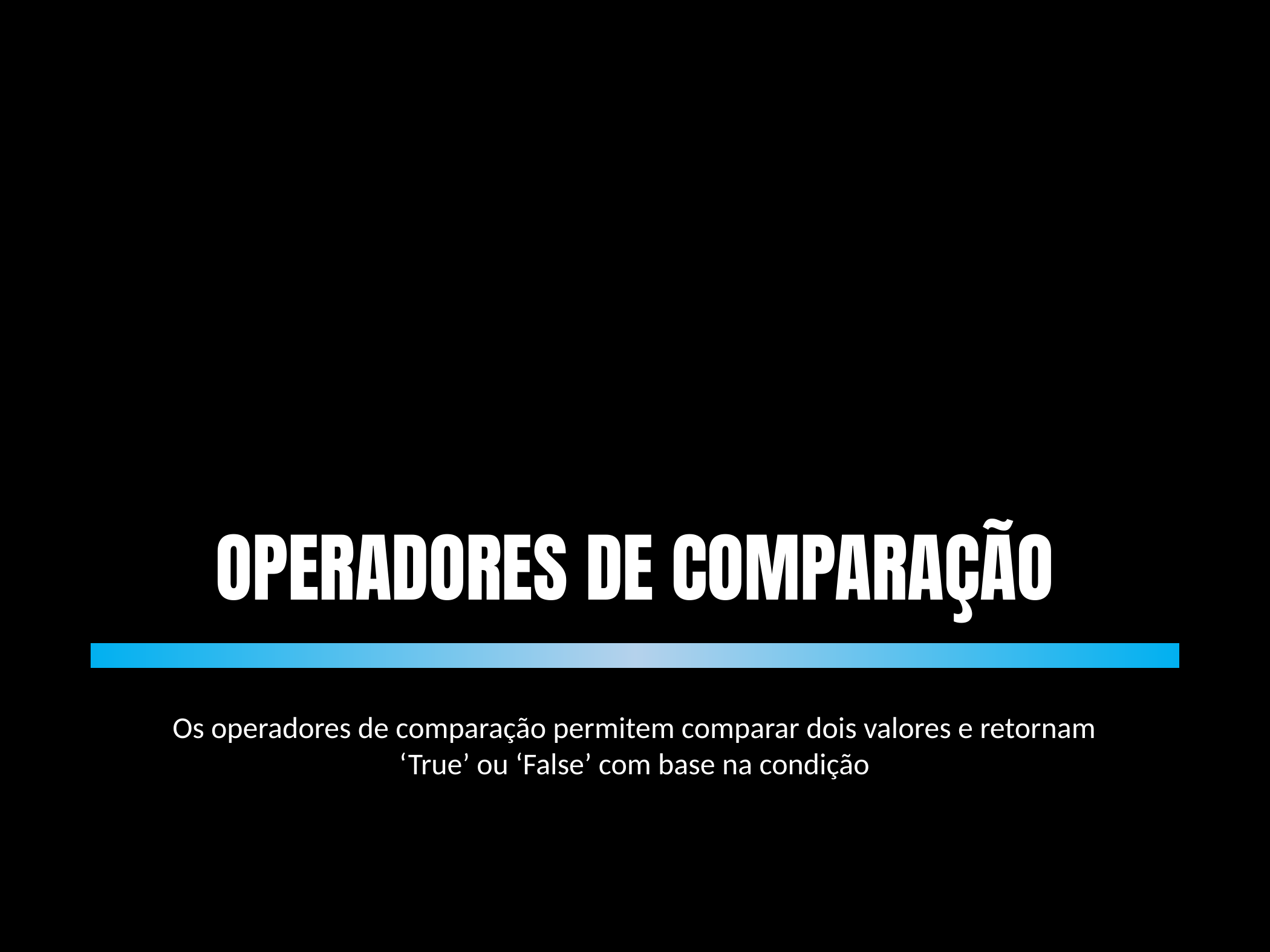

02
OPERADORES DE COMPARAÇÃO

Os operadores de comparação permitem comparar dois valores e retornam ‘True’ ou ‘False’ com base na condição
Python Force - Eduardo Soares
5